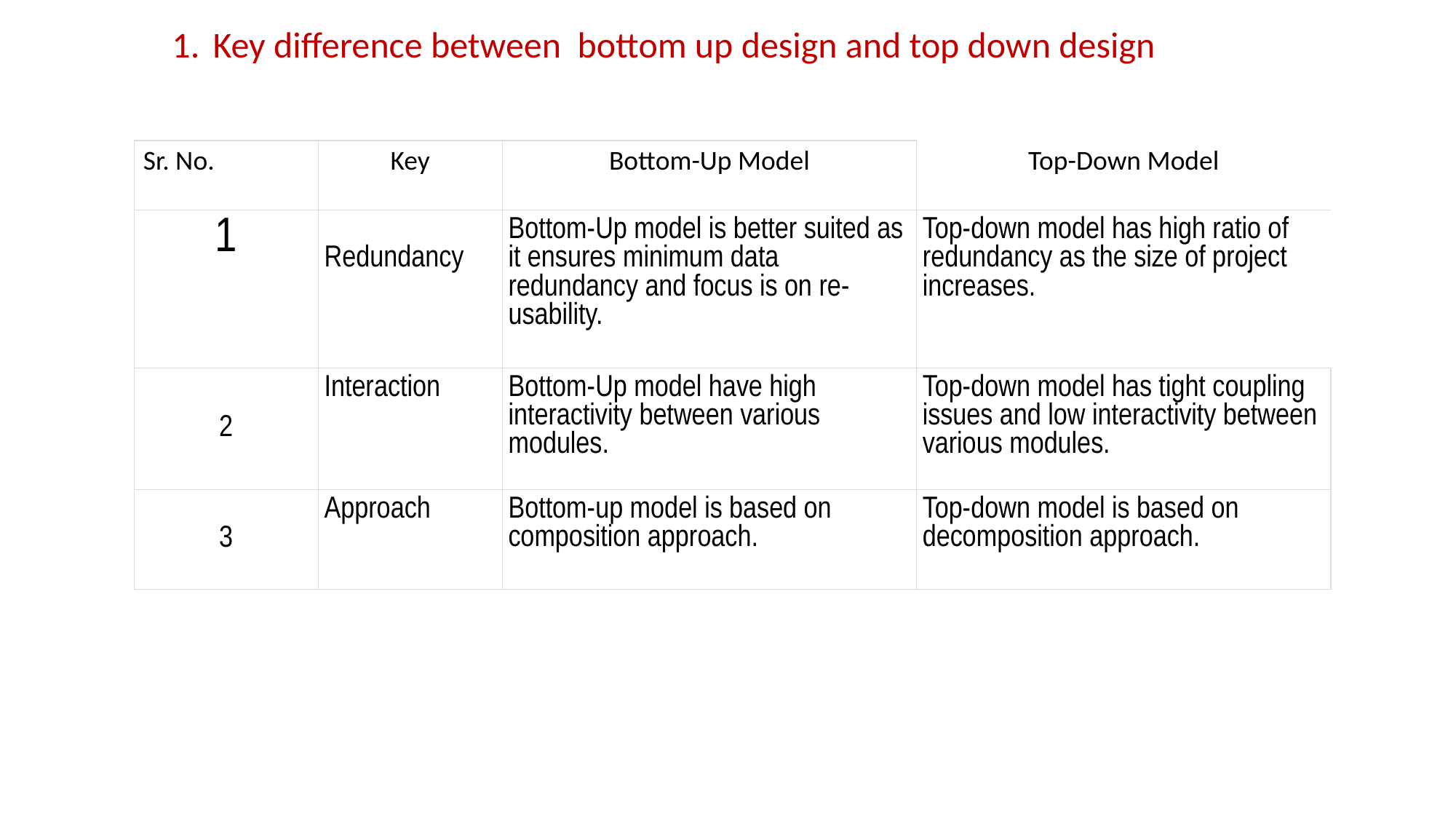

Key difference between  bottom up design and top down design

| Sr. No. | Key | Bottom-Up Model | Top-Down Model |
| --- | --- | --- | --- |
| 1 | Redundancy | Bottom-Up model is better suited as it ensures minimum data redundancy and focus is on re-usability. | Top-down model has high ratio of redundancy as the size of project increases. |
| 2 | Interaction | Bottom-Up model have high interactivity between various modules. | Top-down model has tight coupling issues and low interactivity between various modules. |
| 3 | Approach | Bottom-up model is based on composition approach. | Top-down model is based on decomposition approach. |